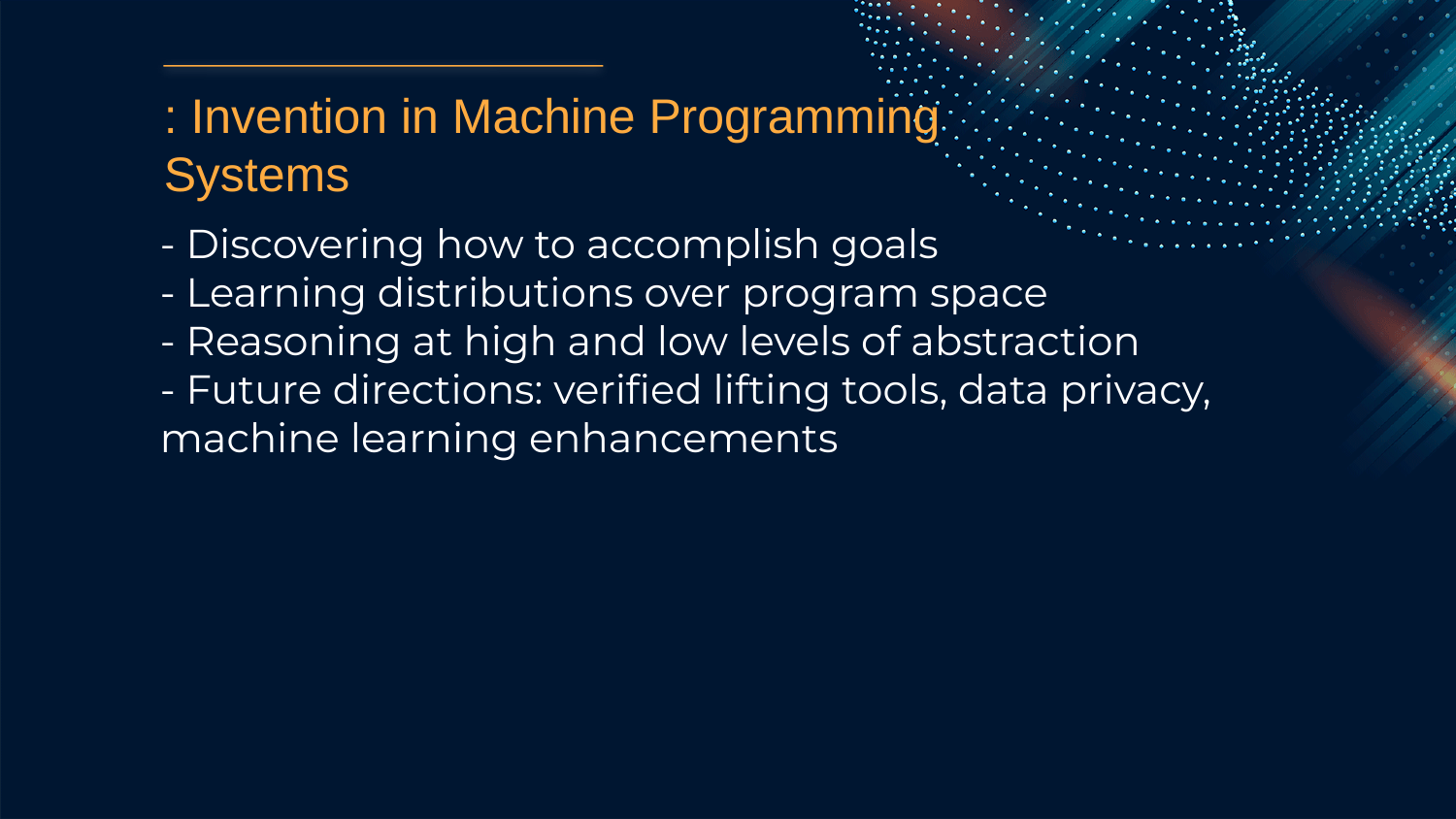

: Invention in Machine Programming Systems
- Discovering how to accomplish goals
- Learning distributions over program space
- Reasoning at high and low levels of abstraction
- Future directions: verified lifting tools, data privacy, machine learning enhancements